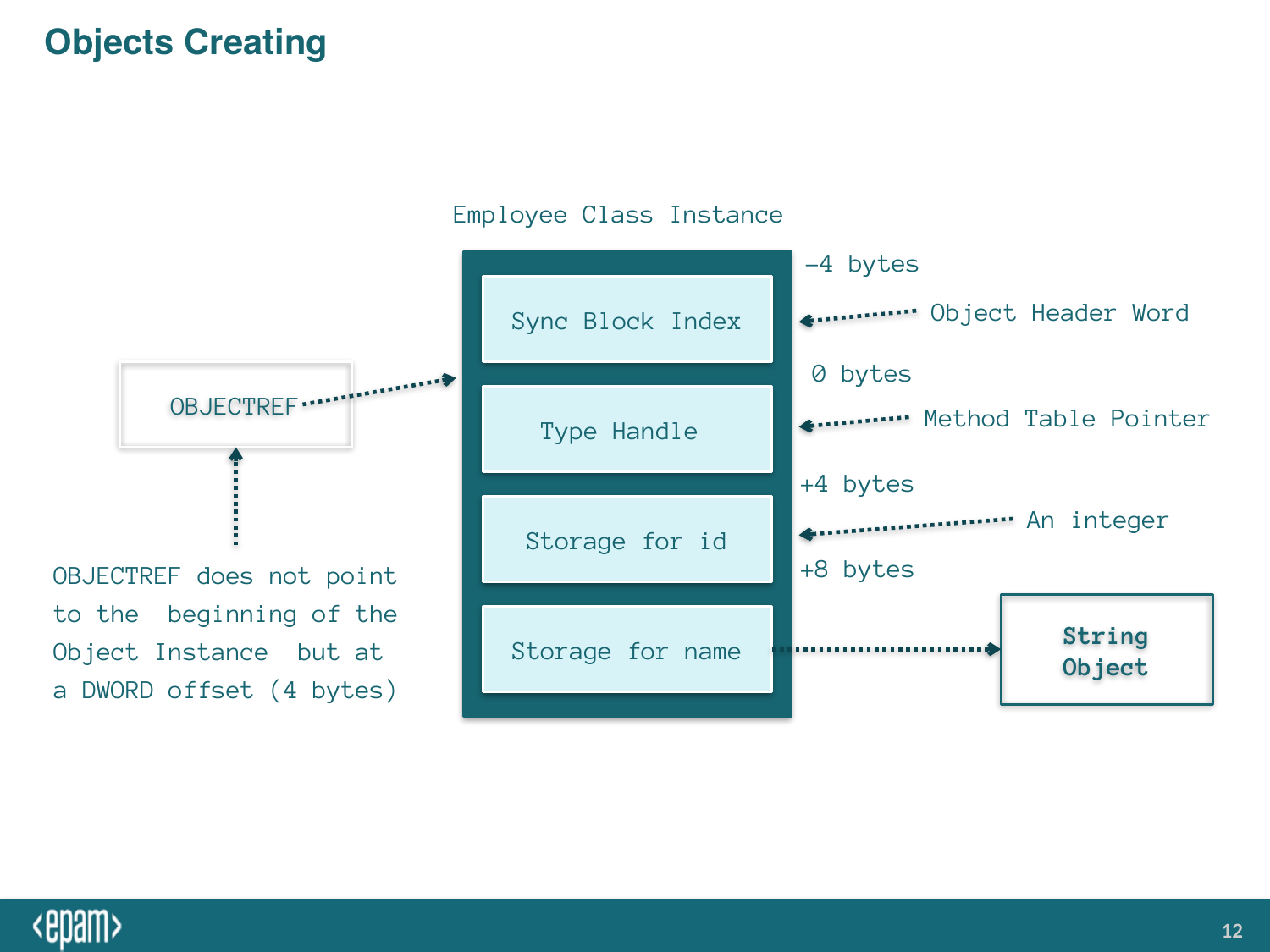

# Objects Creating
Employee Class Instance
-4 bytes

Sync Block Index
Object Header Word
0 bytes
OBJECTREF
Type Handle
Method Table Pointer
+4 bytes

An integer
Storage for id
+8 bytes
String Object
Storage for name
OBJECTREF does not point
to the  beginning of the
Object Instance  but at
a DWORD offset (4 bytes)